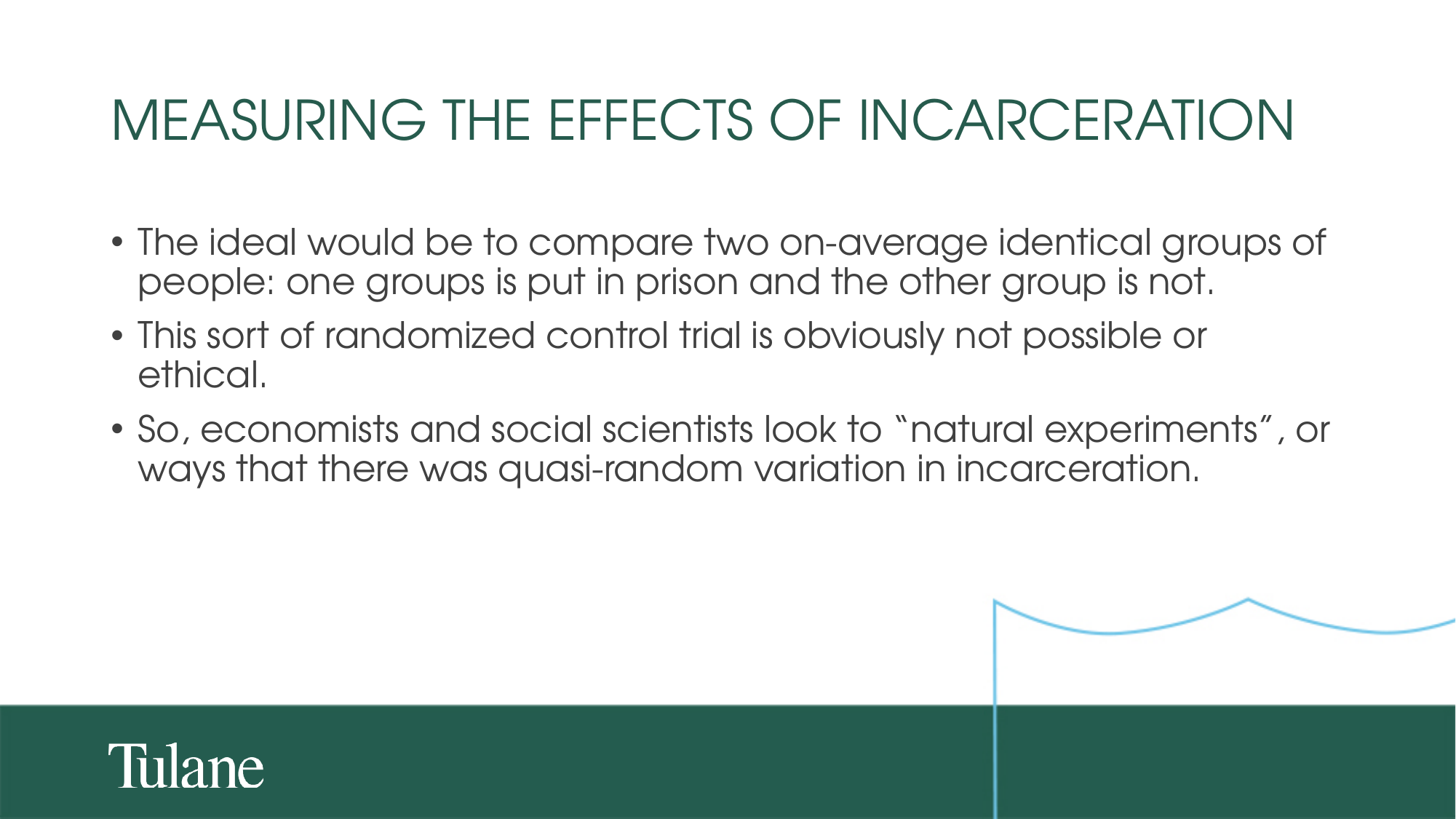

# Measuring the effects of incarceration
The ideal would be to compare two on-average identical groups of people: one groups is put in prison and the other group is not.
This sort of randomized control trial is obviously not possible or ethical.
So, economists and social scientists look to “natural experiments”, or ways that there was quasi-random variation in incarceration.